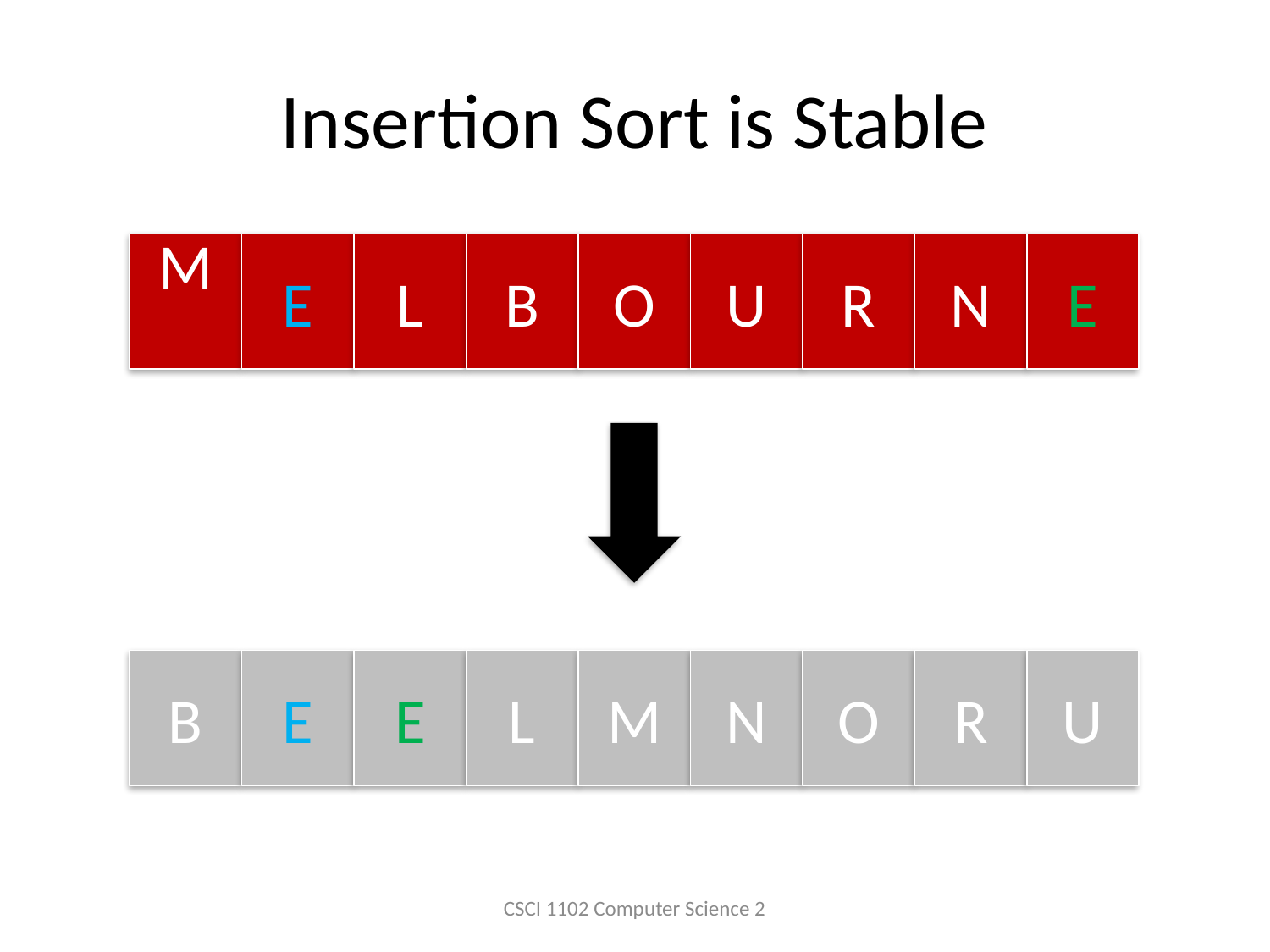

# Insertion Sort is Stable
M
E
L
B
O
U
R
N
E

B
E
E
L
M
N
O
R
U
CSCI 1102 Computer Science 2